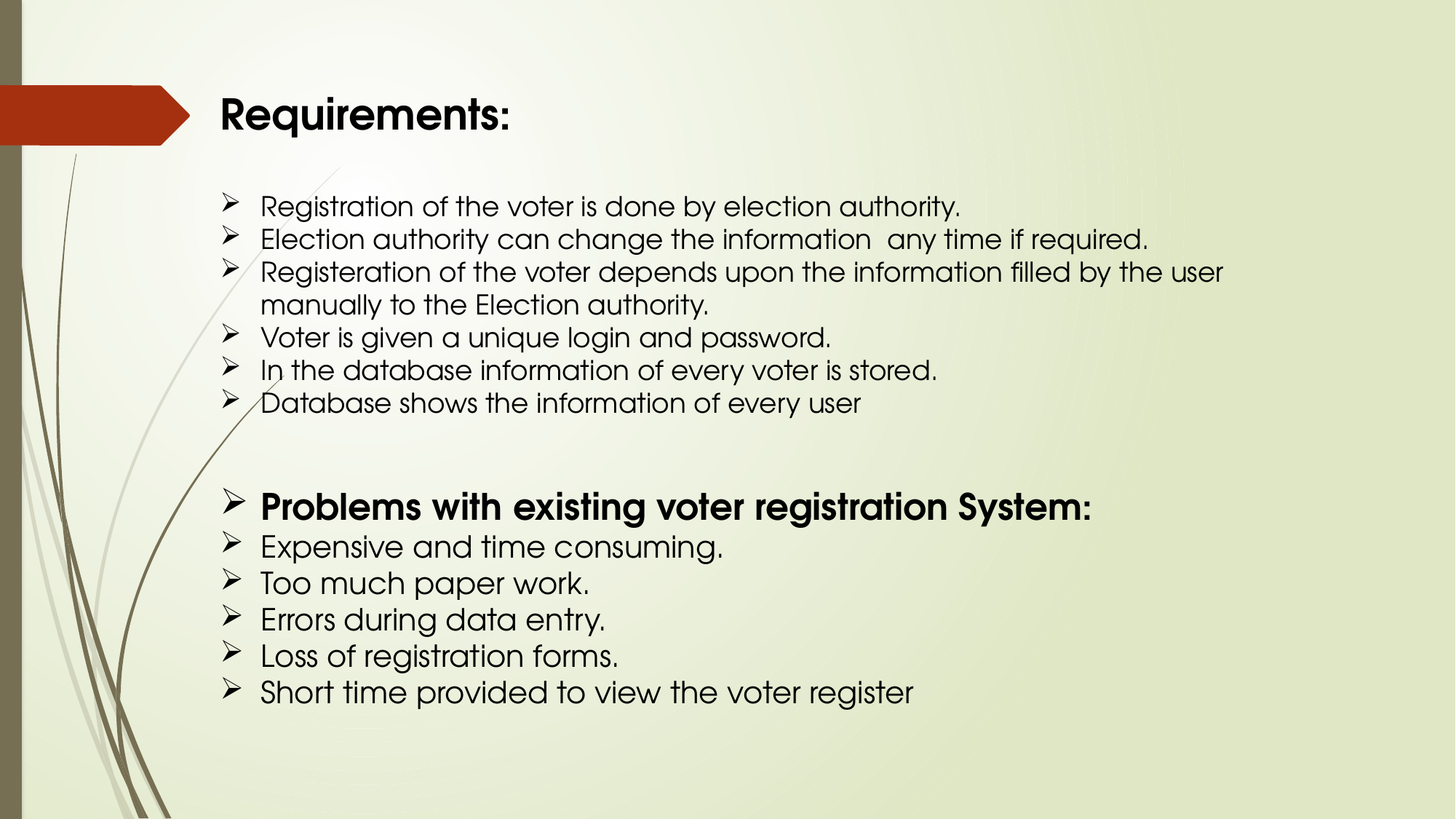

Requirements:

Registration of the voter is done by election authority.
Election authority can change the information  any time if required.
Registeration of the voter depends upon the information filled by the user manually to the Election authority.
Voter is given a unique login and password.
In the database information of every voter is stored.
Database shows the information of every user

Problems with existing voter registration System:
Expensive and time consuming.
Too much paper work.
Errors during data entry.
Loss of registration forms.
Short time provided to view the voter register